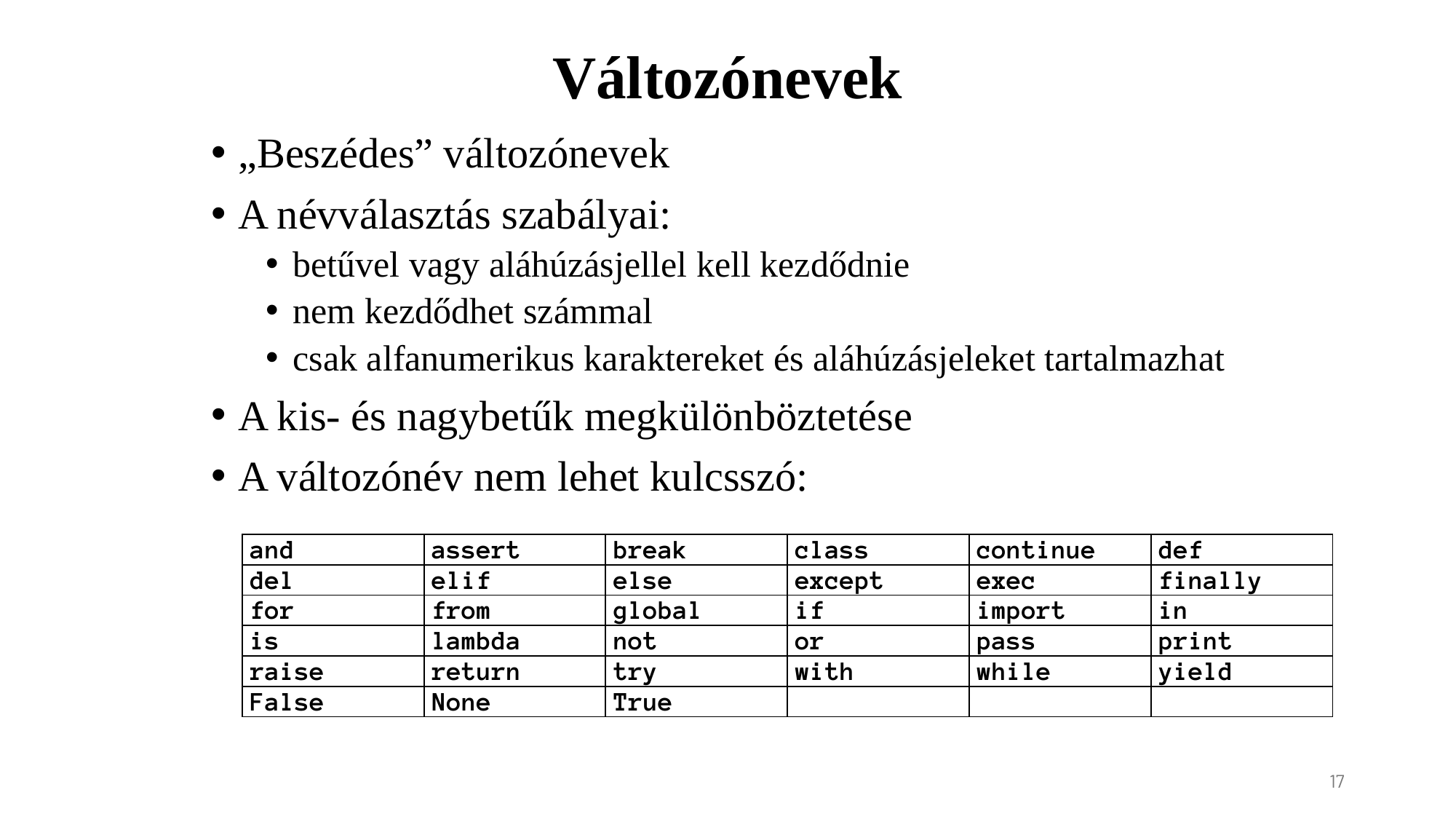

# Változónevek
„Beszédes” változónevek
A névválasztás szabályai:
betűvel vagy aláhúzásjellel kell kezdődnie
nem kezdődhet számmal
csak alfanumerikus karaktereket és aláhúzásjeleket tartalmazhat
A kis- és nagybetűk megkülönböztetése
A változónév nem lehet kulcsszó:

| and | assert | break | class | continue | def |
| --- | --- | --- | --- | --- | --- |
| del | elif | else | except | exec | finally |
| for | from | global | if | import | in |
| is | lambda | not | or | pass | print |
| raise | return | try | with | while | yield |
| False | None | True |  |  |  |
17